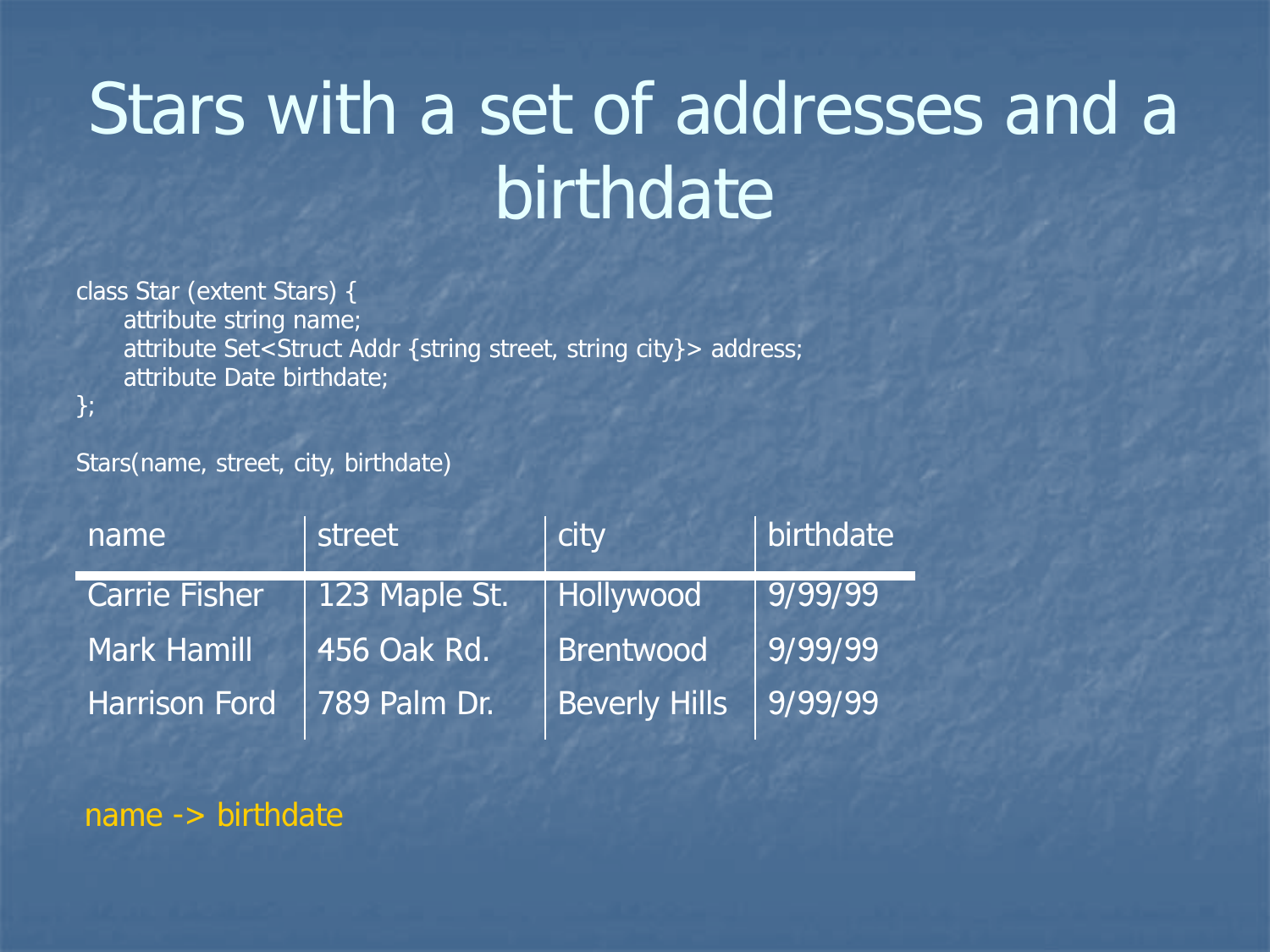

# Stars with a set of addresses and a birthdate
class Star (extent Stars) {
	attribute string name;
	attribute Set<Struct Addr {string street, string city}> address;
	attribute Date birthdate;
};

Stars(name, street, city, birthdate)
| name | street | city | birthdate |
| --- | --- | --- | --- |
| Carrie Fisher | 123 Maple St. | Hollywood | 9/99/99 |
| Mark Hamill | 456 Oak Rd. | Brentwood | 9/99/99 |
| Harrison Ford | 789 Palm Dr. | Beverly Hills | 9/99/99 |
name -> birthdate